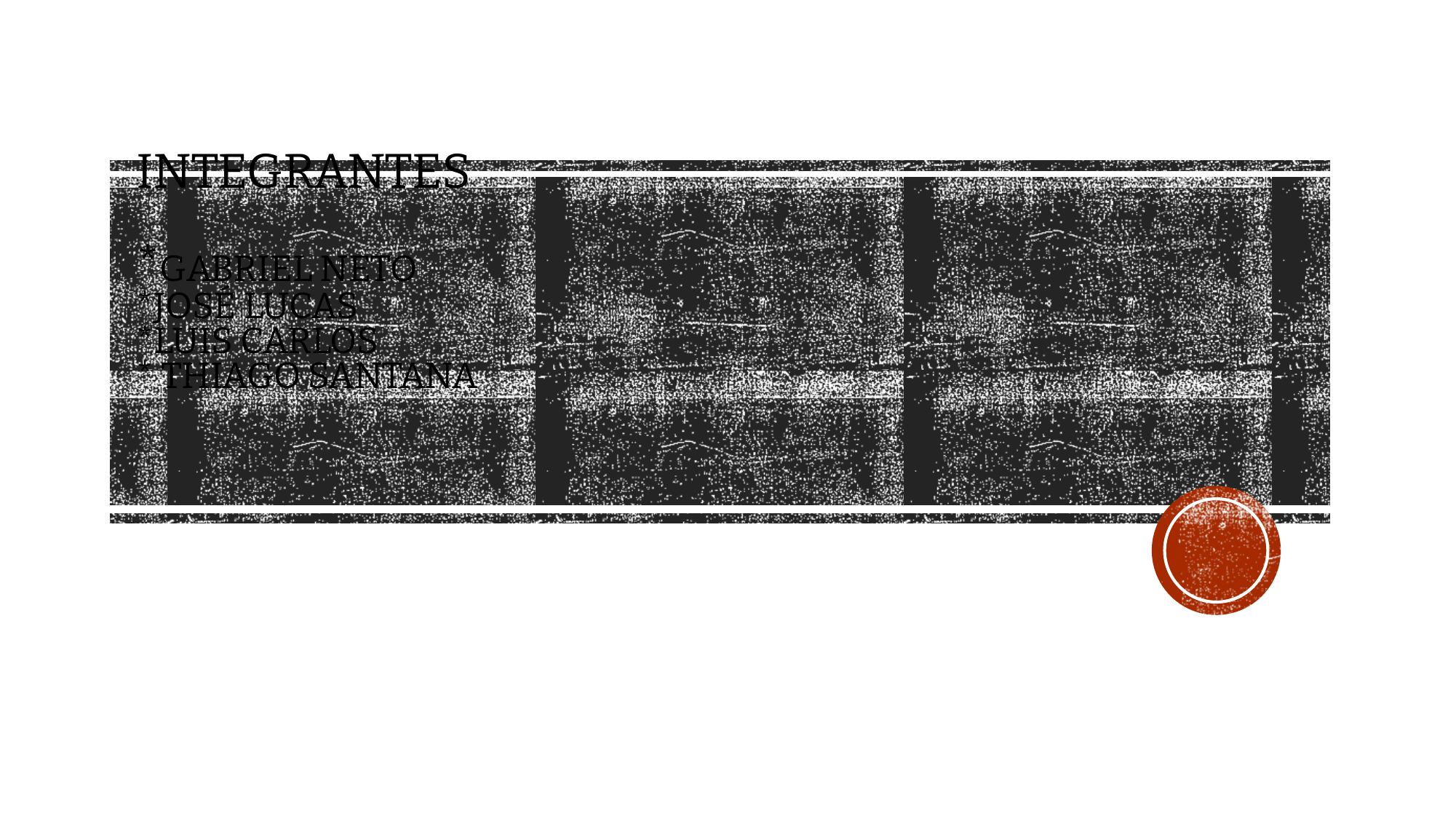

# integrantes *GABRIEL NETO *josé lucas *luis carlos * Thiago santana